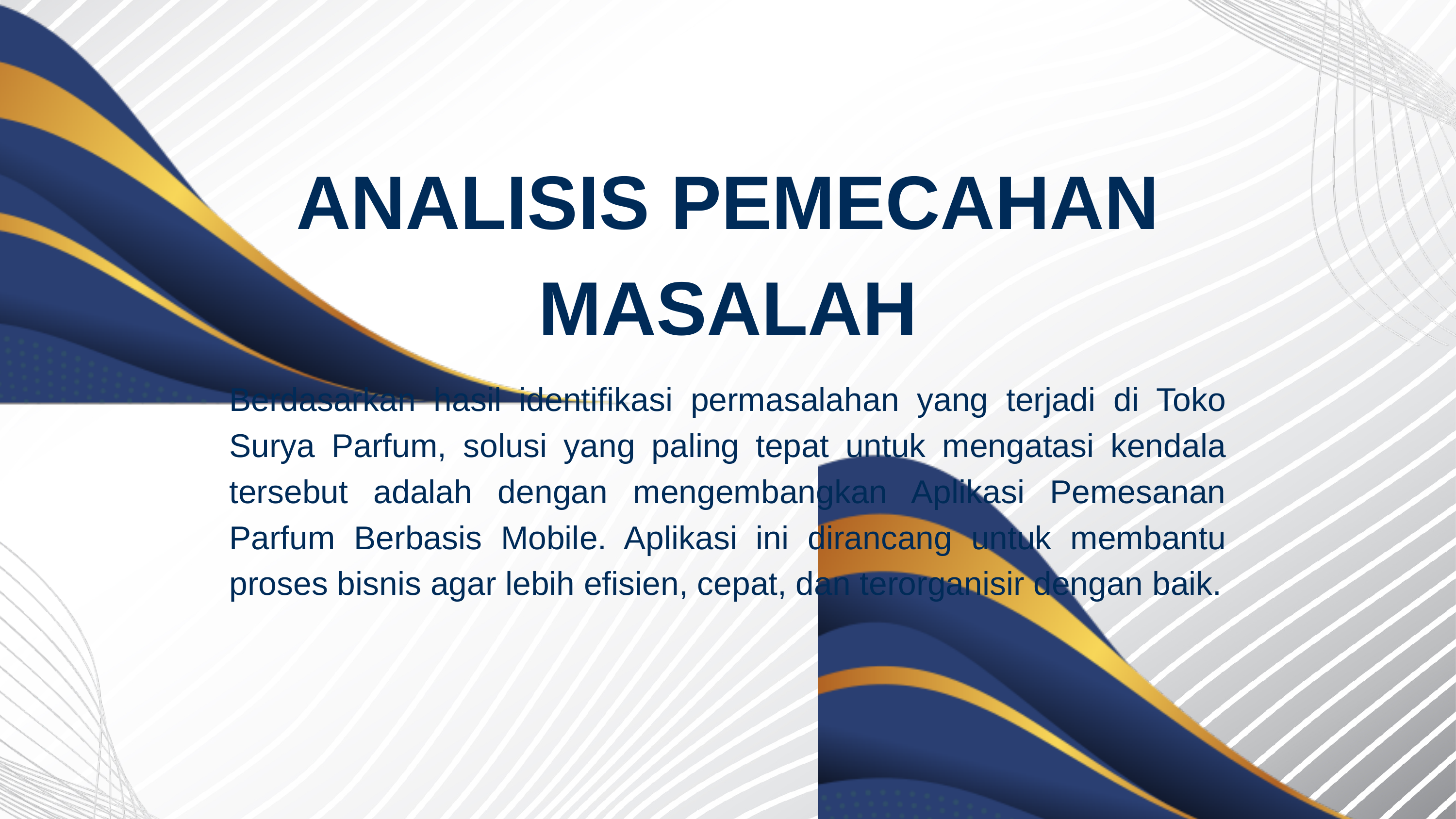

ANALISIS PEMECAHAN MASALAH
Berdasarkan hasil identifikasi permasalahan yang terjadi di Toko Surya Parfum, solusi yang paling tepat untuk mengatasi kendala tersebut adalah dengan mengembangkan Aplikasi Pemesanan Parfum Berbasis Mobile. Aplikasi ini dirancang untuk membantu proses bisnis agar lebih efisien, cepat, dan terorganisir dengan baik.